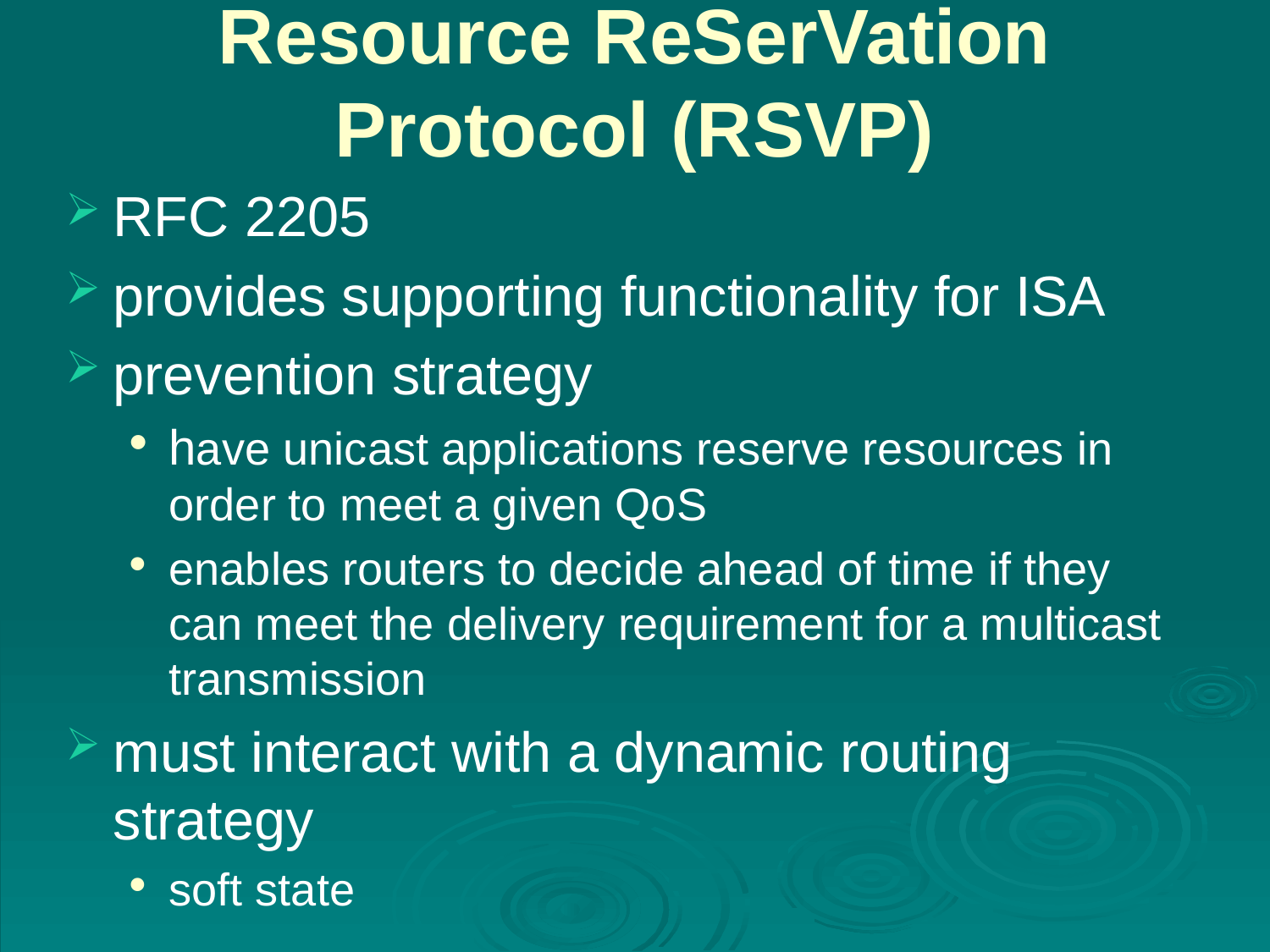

# Resource ReSerVation Protocol (RSVP)

RFC 2205
provides supporting functionality for ISA
prevention strategy
have unicast applications reserve resources in order to meet a given QoS
enables routers to decide ahead of time if they can meet the delivery requirement for a multicast transmission
must interact with a dynamic routing strategy
soft state